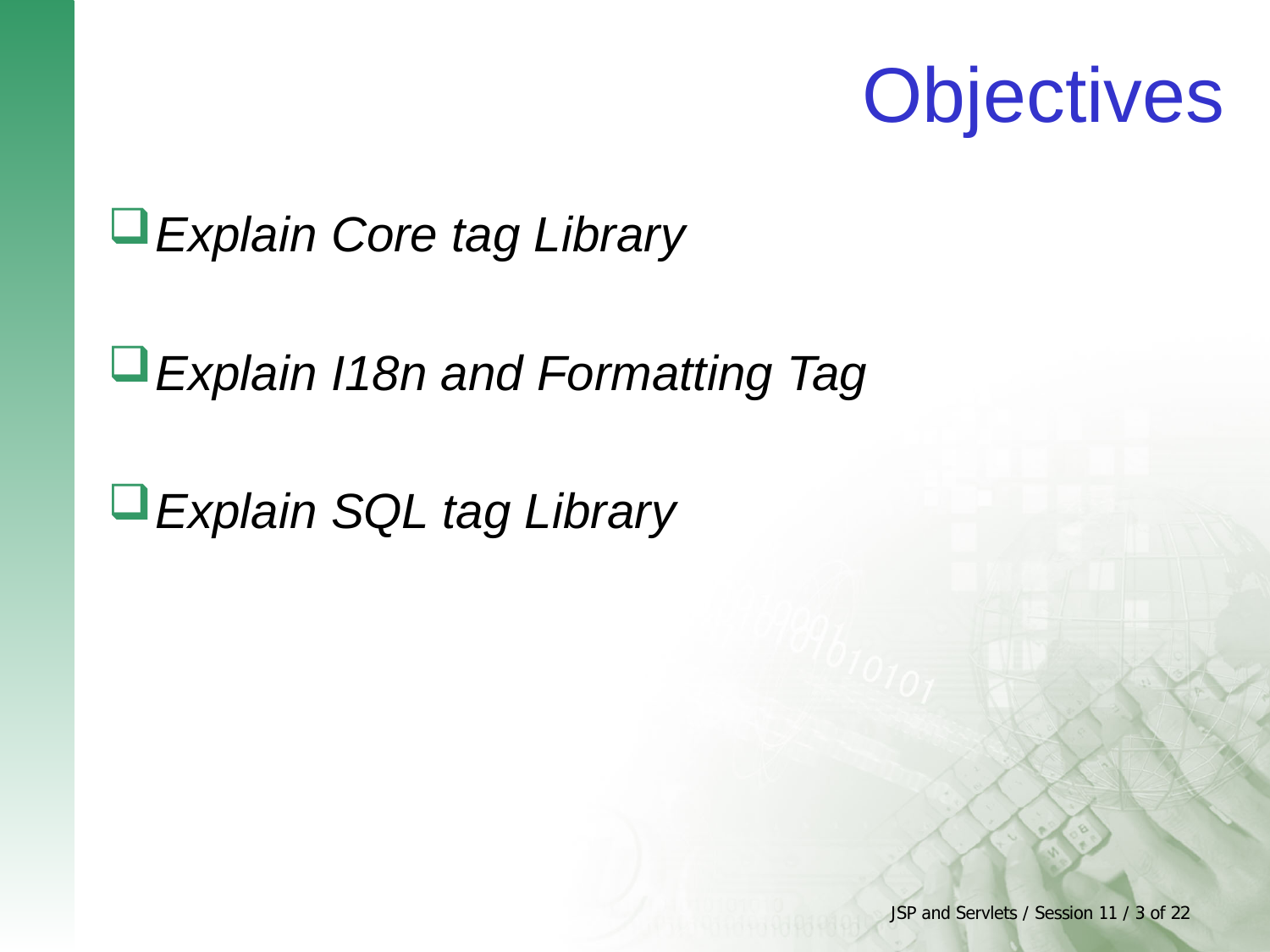

# Objectives
Explain Core tag Library

Explain I18n and Formatting Tag

Explain SQL tag Library